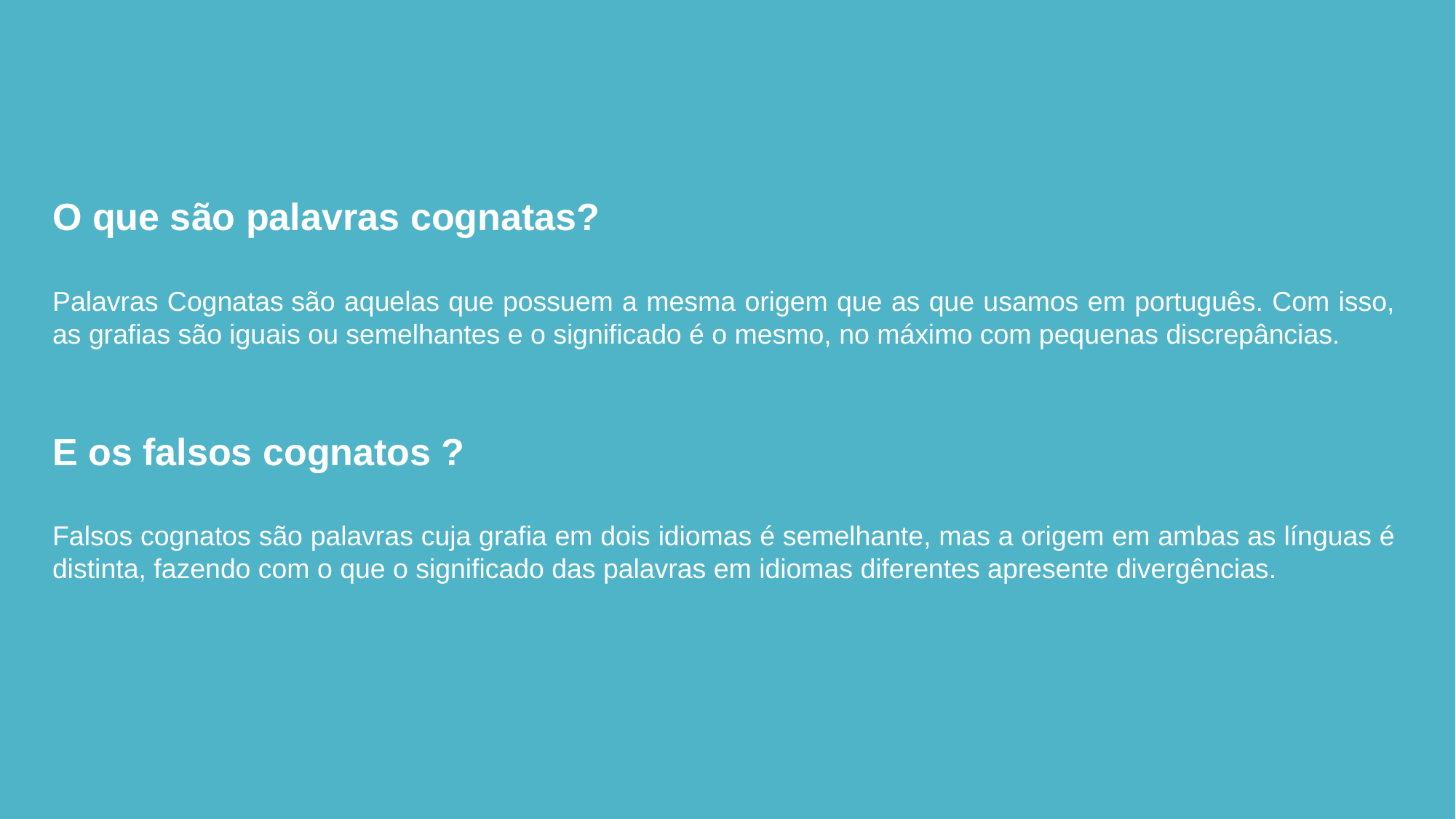

O que são palavras cognatas?

Palavras Cognatas são aquelas que possuem a mesma origem que as que usamos em português. Com isso, as grafias são iguais ou semelhantes e o significado é o mesmo, no máximo com pequenas discrepâncias.

E os falsos cognatos ?

Falsos cognatos são palavras cuja grafia em dois idiomas é semelhante, mas a origem em ambas as línguas é distinta, fazendo com o que o significado das palavras em idiomas diferentes apresente divergências.